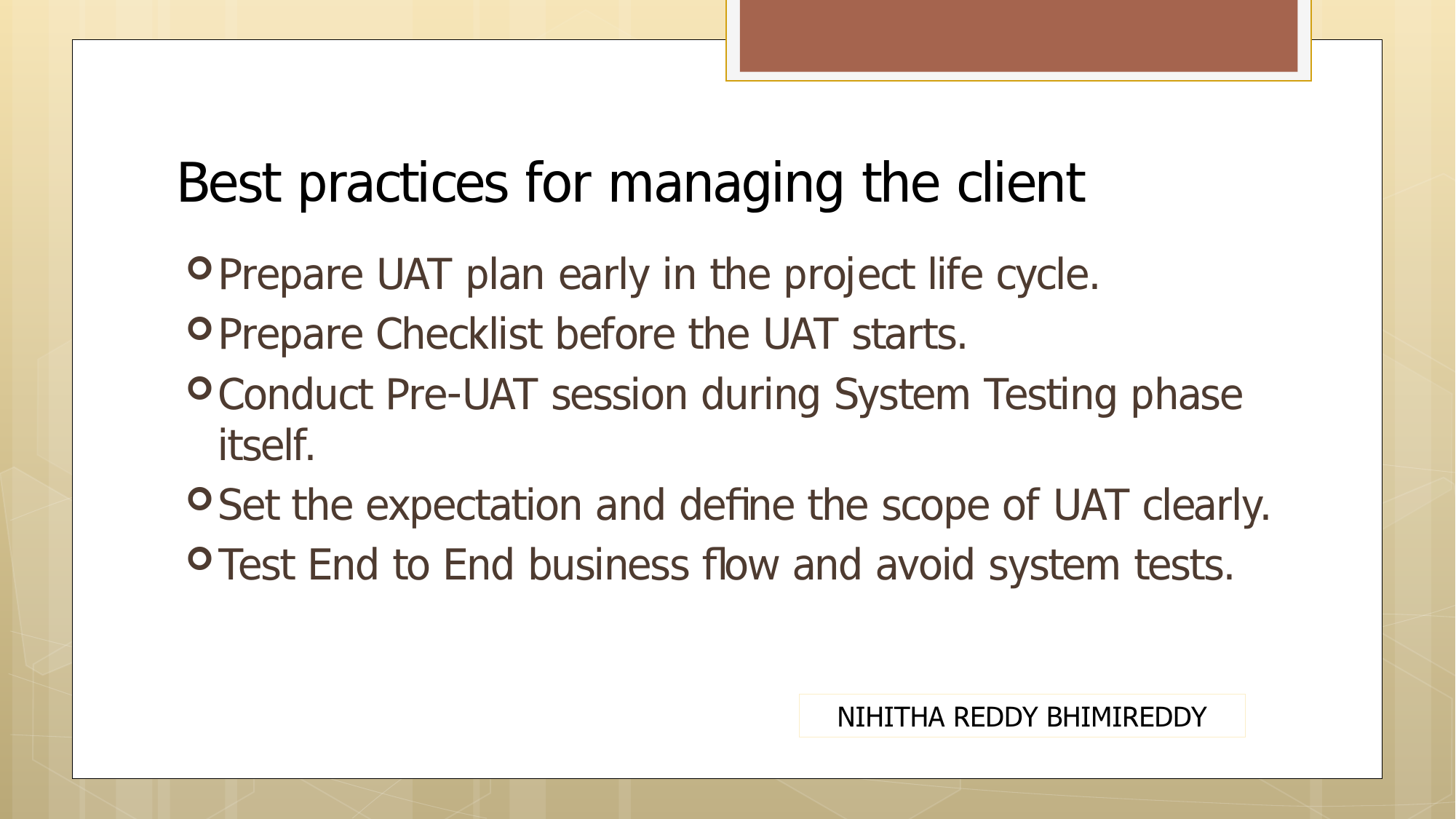

# Best practices for managing the client
Prepare UAT plan early in the project life cycle.
Prepare Checklist before the UAT starts.
Conduct Pre-UAT session during System Testing phase itself.
Set the expectation and define the scope of UAT clearly.
Test End to End business flow and avoid system tests.

NIHITHA REDDY BHIMIREDDY